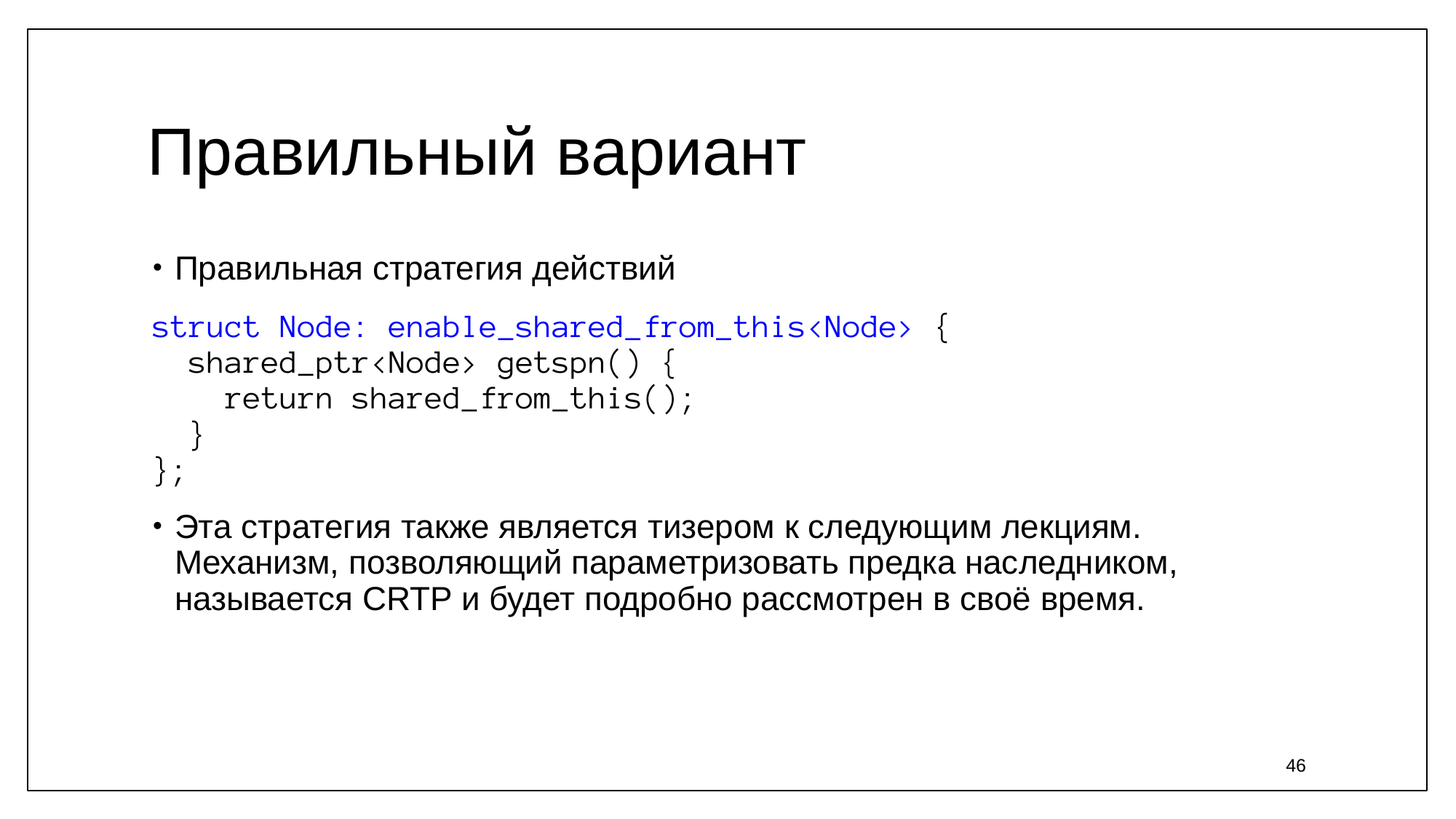

# Правильный вариант
Правильная стратегия действий
struct Node: enable_shared_from_this<Node> {
  shared_ptr<Node> getspn() {
    return shared_from_this();
  }
};
Эта стратегия также является тизером к следующим лекциям. Механизм, позволяющий параметризовать предка наследником, называется CRTP и будет подробно рассмотрен в своё время.
46